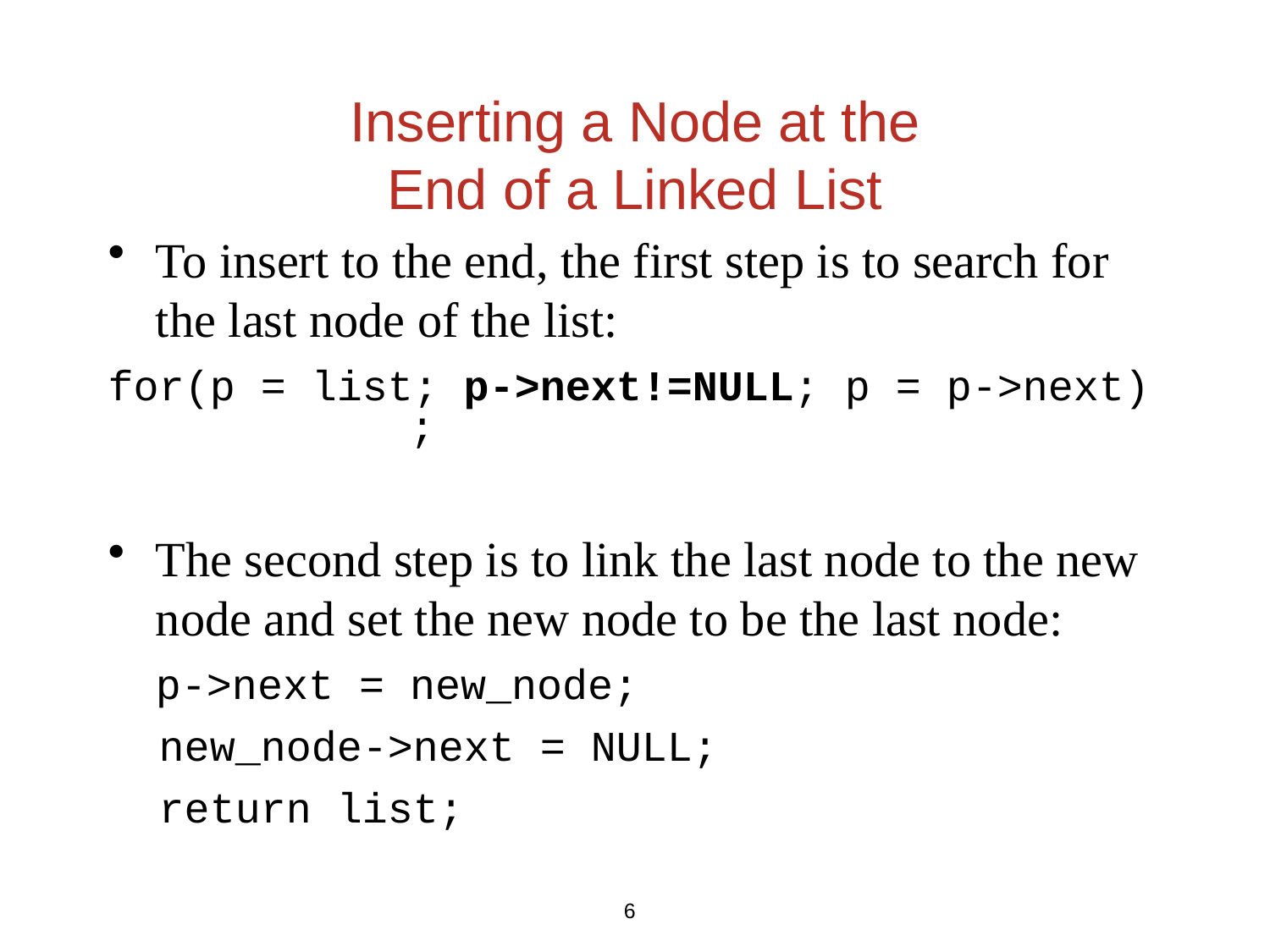

# Inserting a Node at the End of a Linked List
To insert to the end, the first step is to search for the last node of the list:
for(p = list; p->next!=NULL; p = p->next)		;

The second step is to link the last node to the new node and set the new node to be the last node:
	p->next = new_node;
  new_node->next = NULL;
  return list;

6